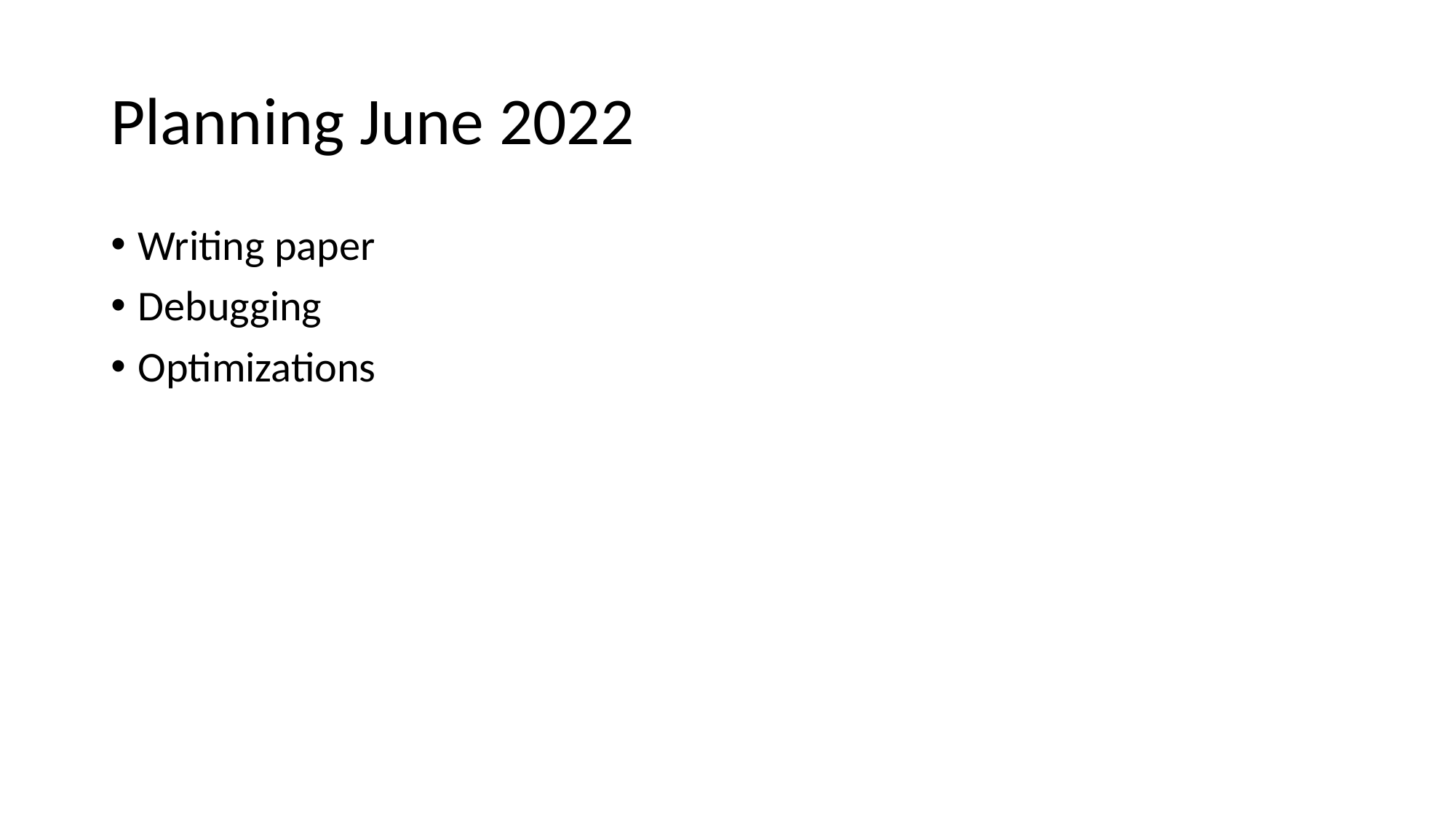

# Planning June 2022
Writing paper
Debugging
Optimizations